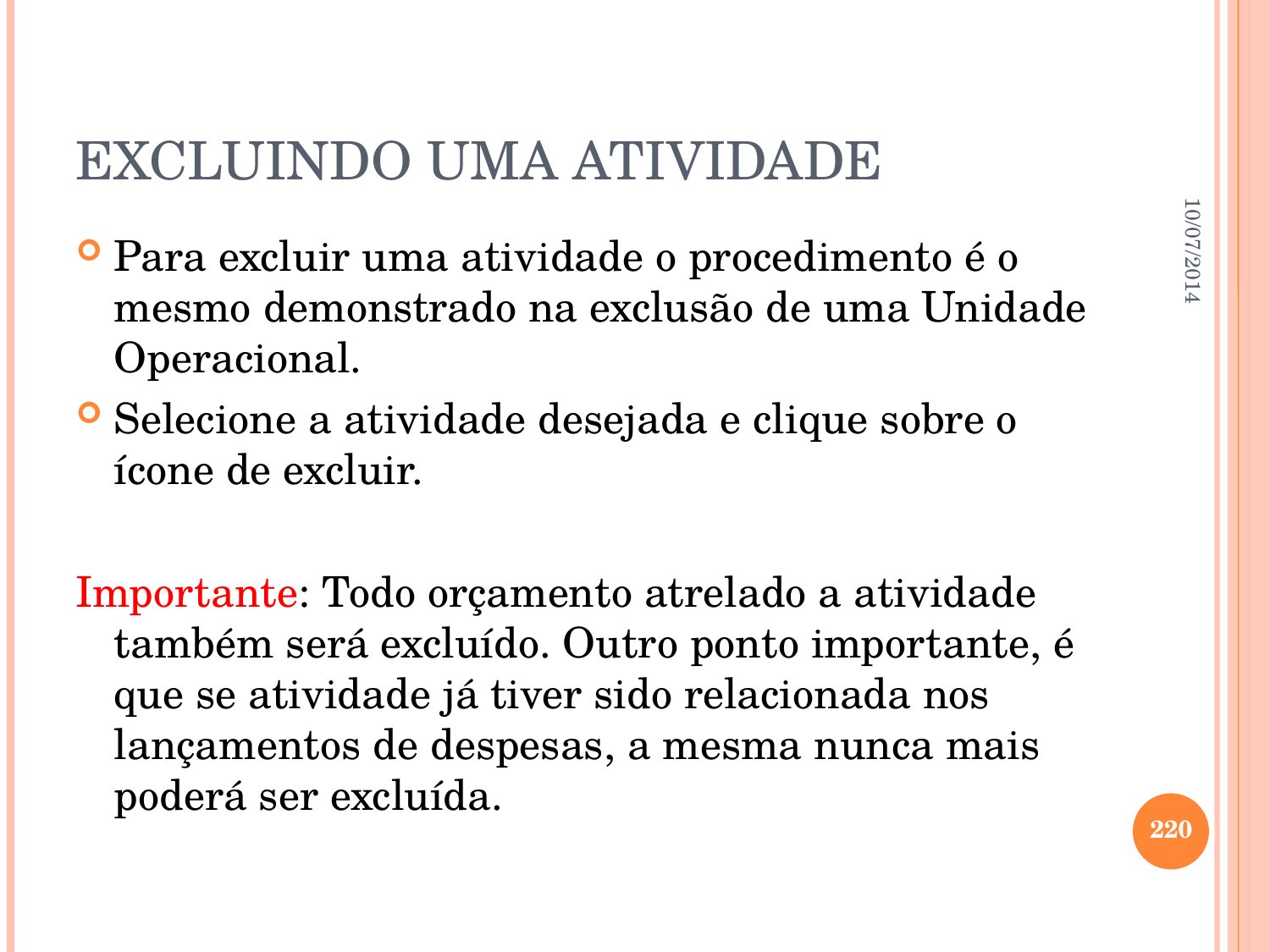

# Excluindo uma atividade
10/07/2014
Para excluir uma atividade o procedimento é o mesmo demonstrado na exclusão de uma Unidade Operacional.
Selecione a atividade desejada e clique sobre o ícone de excluir.

Importante: Todo orçamento atrelado a atividade também será excluído. Outro ponto importante, é que se atividade já tiver sido relacionada nos lançamentos de despesas, a mesma nunca mais poderá ser excluída.
220